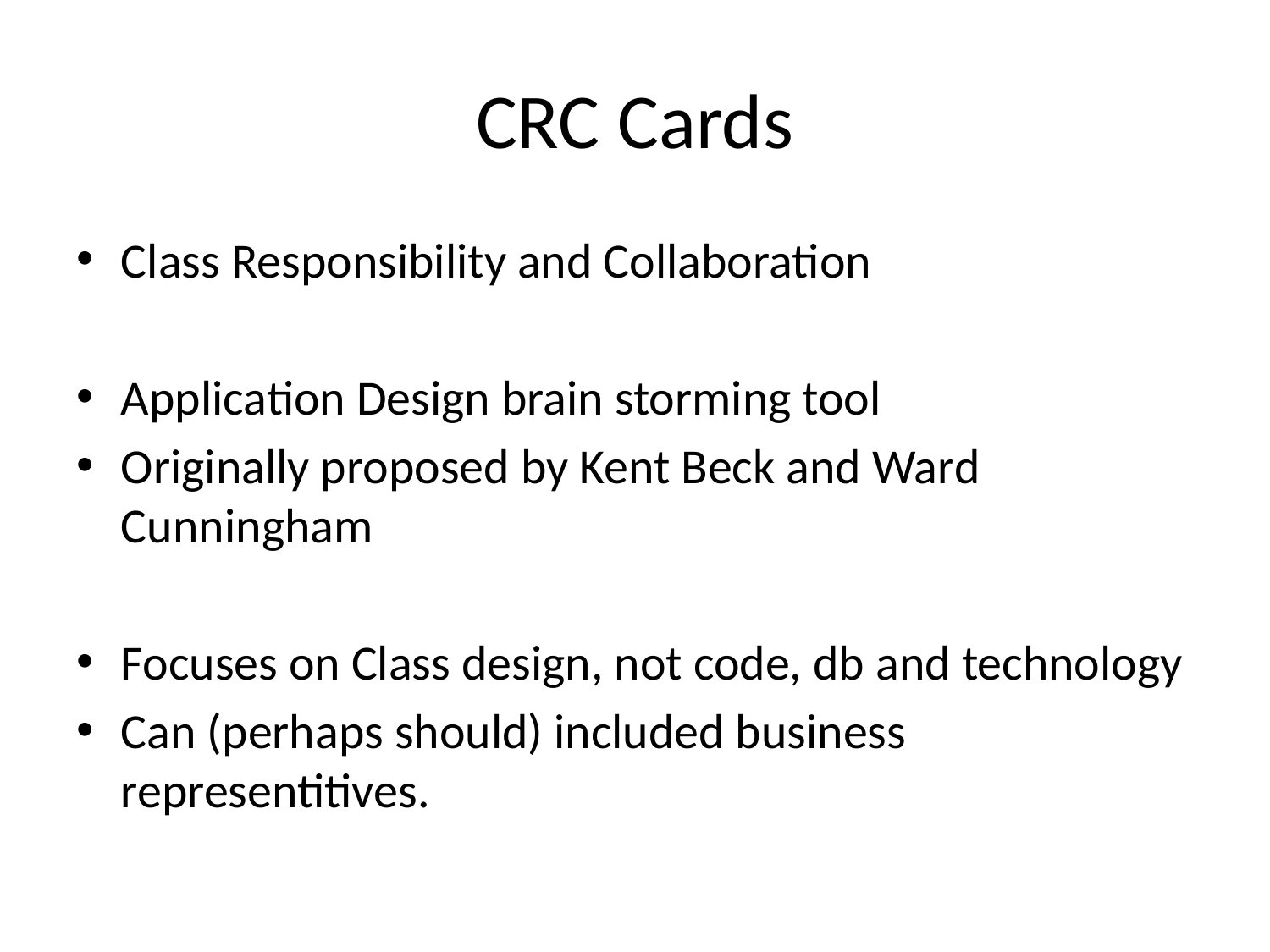

# CRC Cards
Class Responsibility and Collaboration

Application Design brain storming tool
Originally proposed by Kent Beck and Ward Cunningham

Focuses on Class design, not code, db and technology
Can (perhaps should) included business representitives.